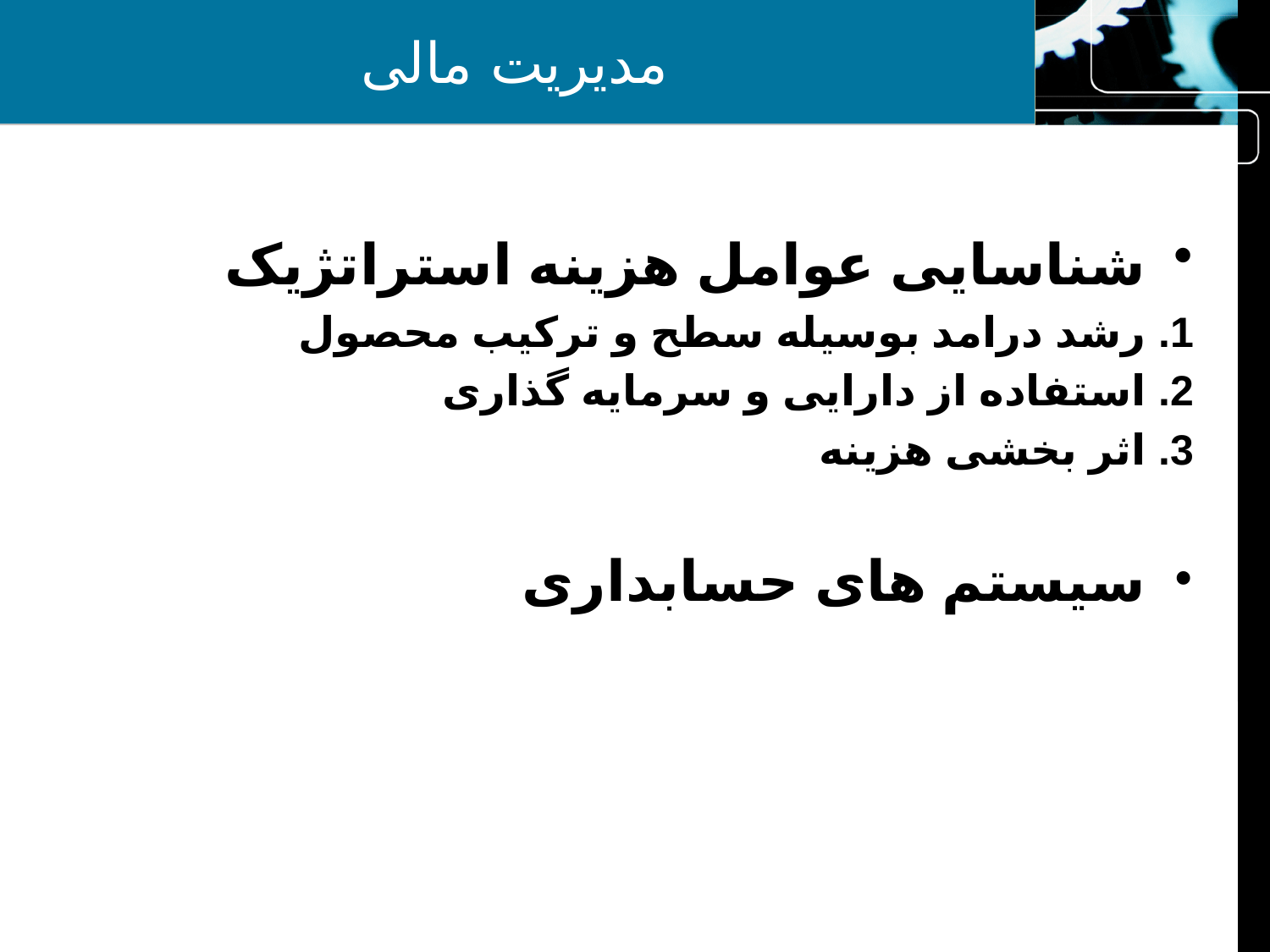

# مدیریت مالی
شناسایی عوامل هزینه استراتژیک
رشد درامد بوسیله سطح و ترکیب محصول
استفاده از دارایی و سرمایه گذاری
اثر بخشی هزینه

سیستم های حسابداری